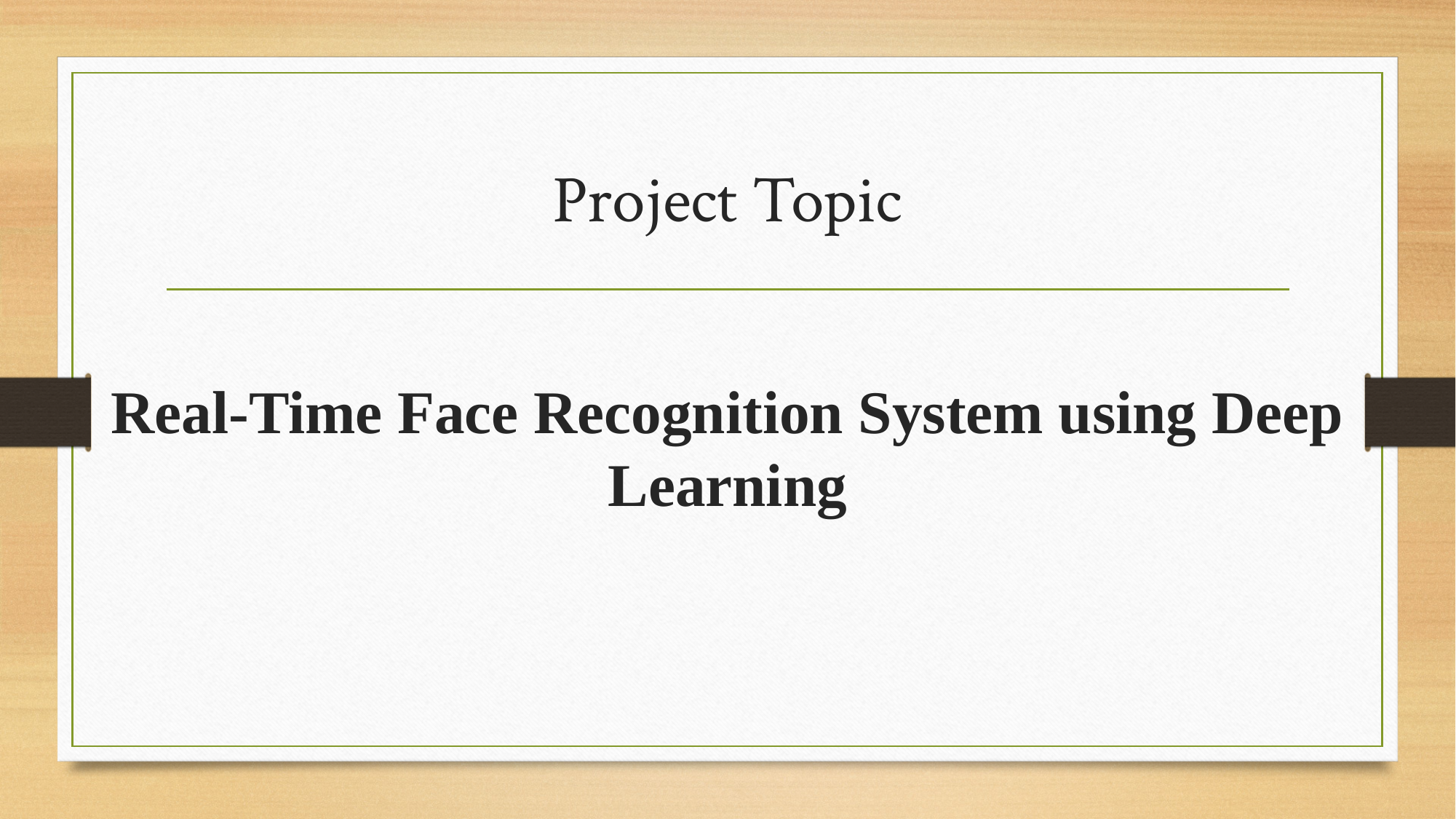

# Project Topic
Real-Time Face Recognition System using Deep Learning